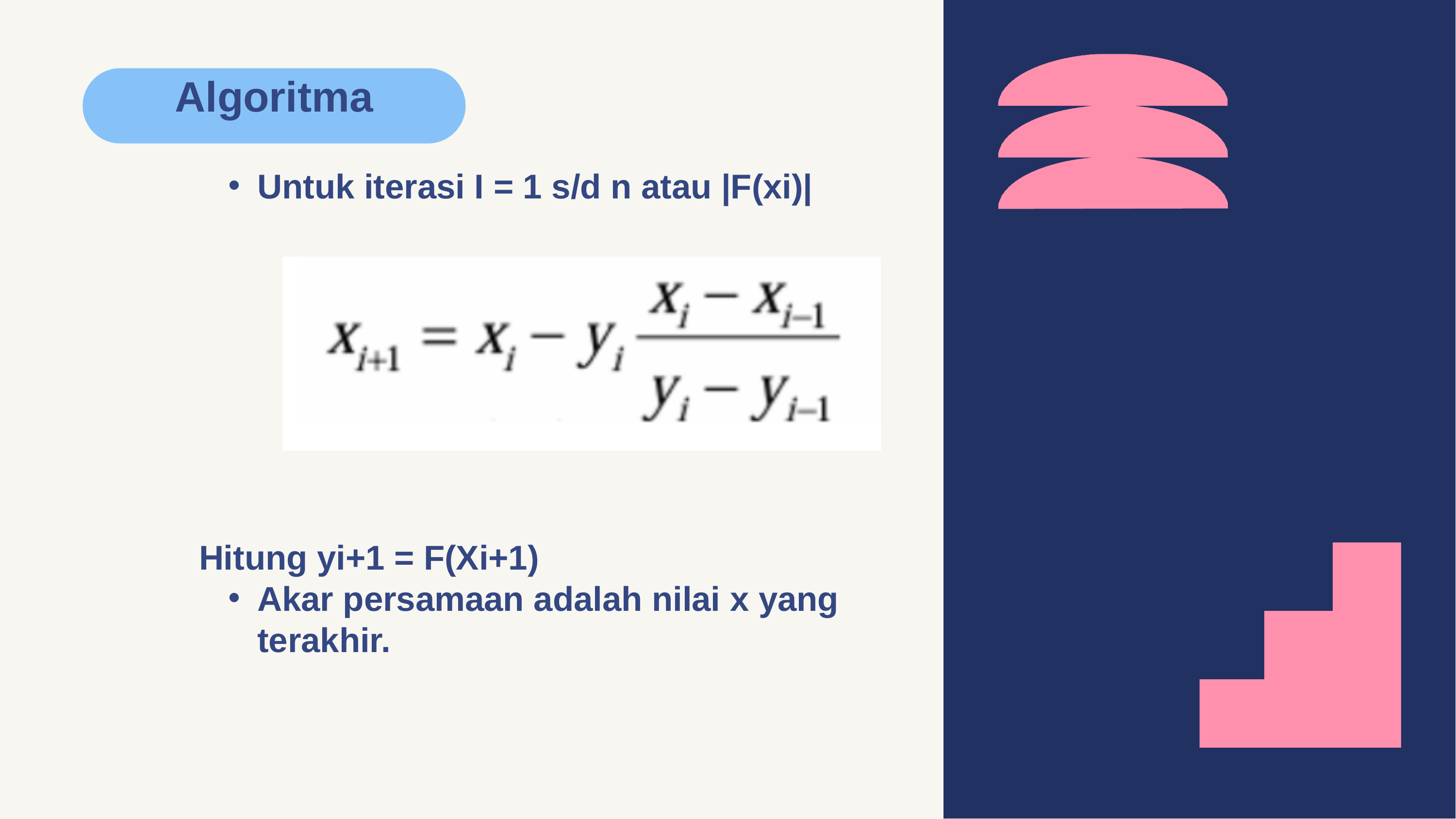

Algoritma
Untuk iterasi I = 1 s/d n atau |F(xi)|

Hitung yi+1 = F(Xi+1)
Akar persamaan adalah nilai x yang terakhir.